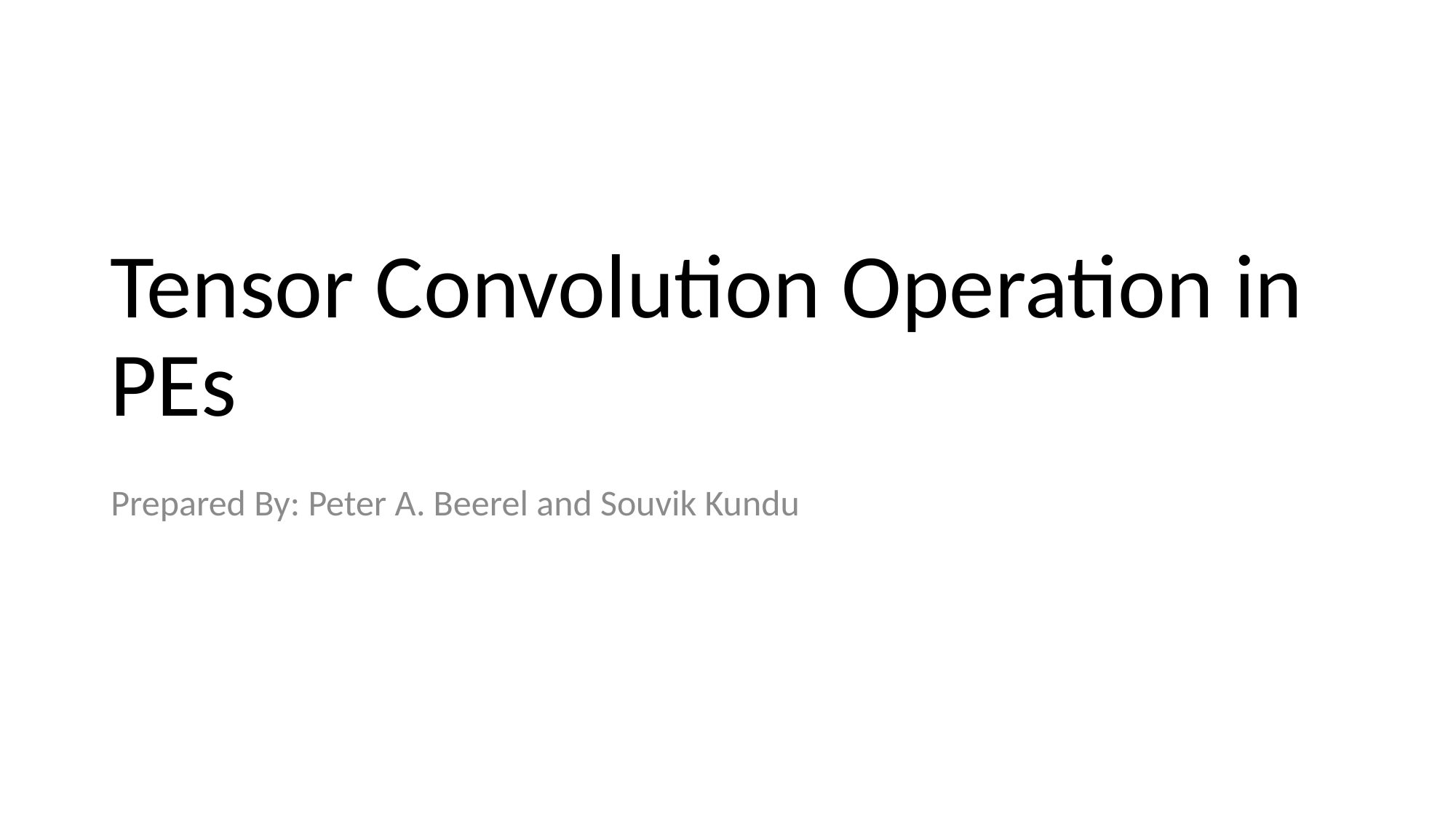

# Tensor Convolution Operation in PEs
Prepared By: Peter A. Beerel and Souvik Kundu